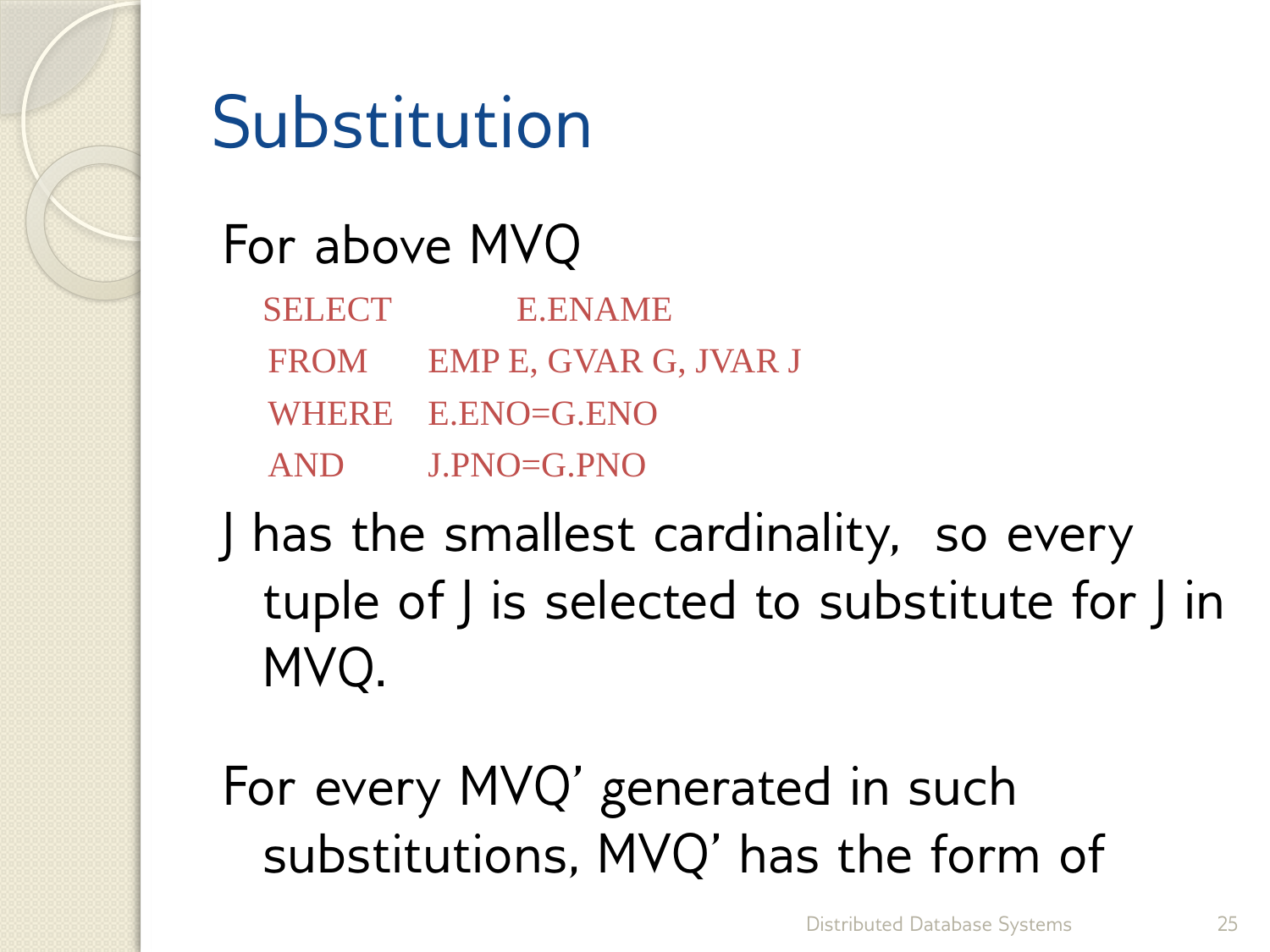

# Substitution
For above MVQ
	SELECT	E.ENAME
FROM	EMP E, GVAR G, JVAR J
WHERE	E.ENO=G.ENO
AND	J.PNO=G.PNO
J has the smallest cardinality,  so every tuple of J is selected to substitute for J in MVQ.

For every MVQ’ generated in such substitutions, MVQ’ has the form of
Distributed Database Systems
25